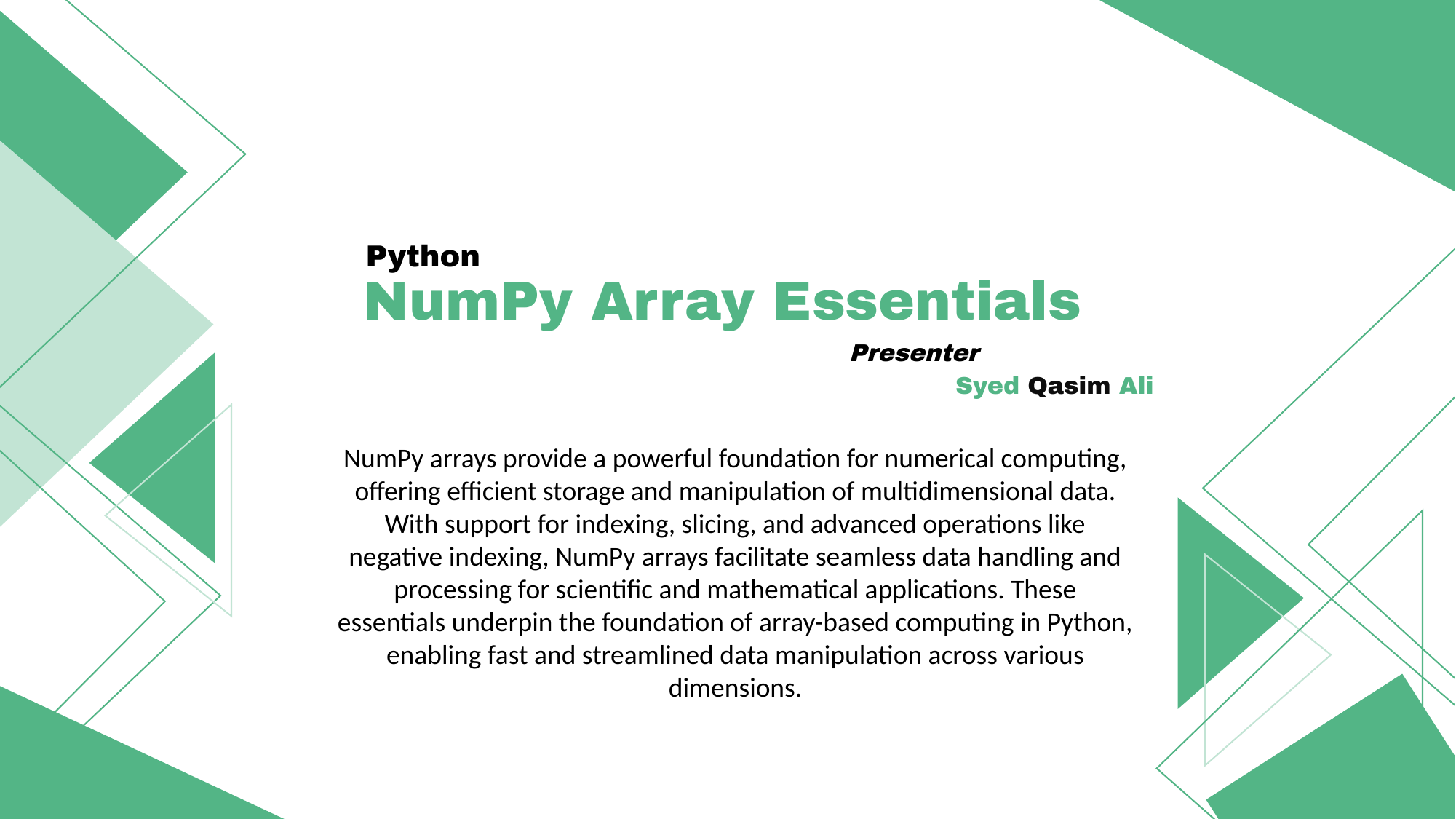

NUMPY
Creating Arrays in NumPy…
Array Splitting
Dimensions in NumPy Arrays

Python
NumPy Array Essentials
NumPy's array splitting functionality enables effortless segmentation of arrays along specified axes, facilitating streamlined data manipulation and analysis.
0-Dimensional Array
1-Dimensional Array
Using the linspace() function to create an array with a specified number of evenly spaced values:

A scalar, representing a single value.
Presenter
A single row or column of values.
Syed Qasim Ali
Presenter

You can use the np.linspace() function in NumPy to create an array with a specified number of evenly spaced values over a specified interval. Here's how you can do it:
import numpy as np arr = np.linspace(1, 10, num=5)
In this example, np.linspace(1, 10, num=5) creates a one-dimensional NumPy array named arr with five evenly spaced values between 1 and 10, inclusive.
output of arr:

array([ 1. , 3.25, 5.5 , 7.75, 10. ])
Creating 0-dimension array
Creating 1-dimension array
NumPy arrays provide a powerful foundation for numerical computing, offering efficient storage and manipulation of multidimensional data. With support for indexing, slicing, and advanced operations like negative indexing, NumPy arrays facilitate seamless data handling and processing for scientific and mathematical applications. These essentials underpin the foundation of array-based computing in Python, enabling fast and streamlined data manipulation across various dimensions.

zero_dim_array = np.array(5)
print("0 Dimension Array:")
print(zero_dim_array)
print()
one_dim_array = np.array([1, 2, 3, 4, 5])
print("1 Dimension Array:")
print(one_dim_array)
print()